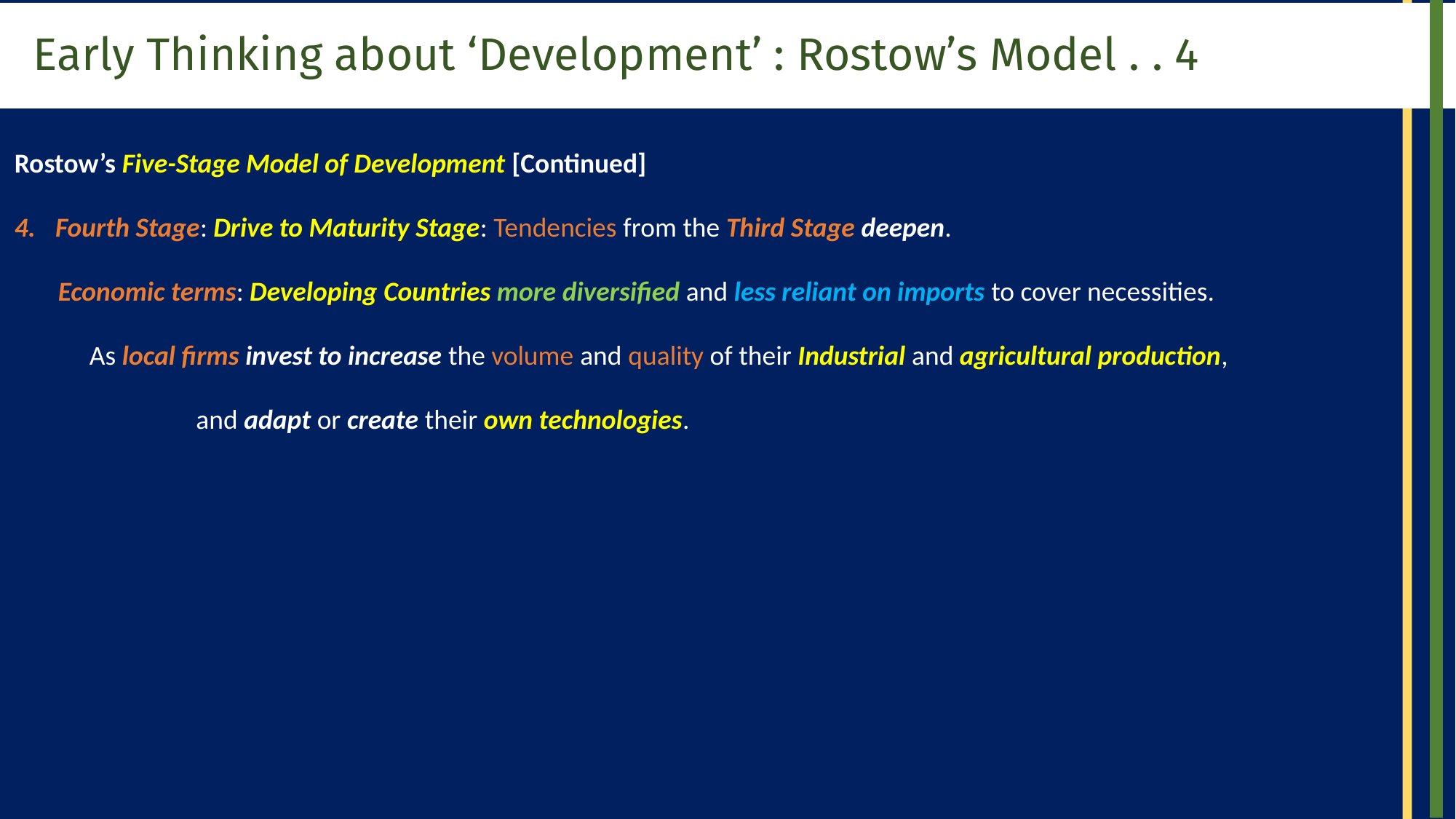

# Early Thinking about ‘Development’ : Rostow’s Model . . 4
Rostow’s Five-Stage Model of Development [Continued]
Fourth Stage: Drive to Maturity Stage: Tendencies from the Third Stage deepen.
Economic terms: Developing Countries more diversified and less reliant on imports to cover necessities.
As local firms invest to increase the volume and quality of their Industrial and agricultural production,
and adapt or create their own technologies.